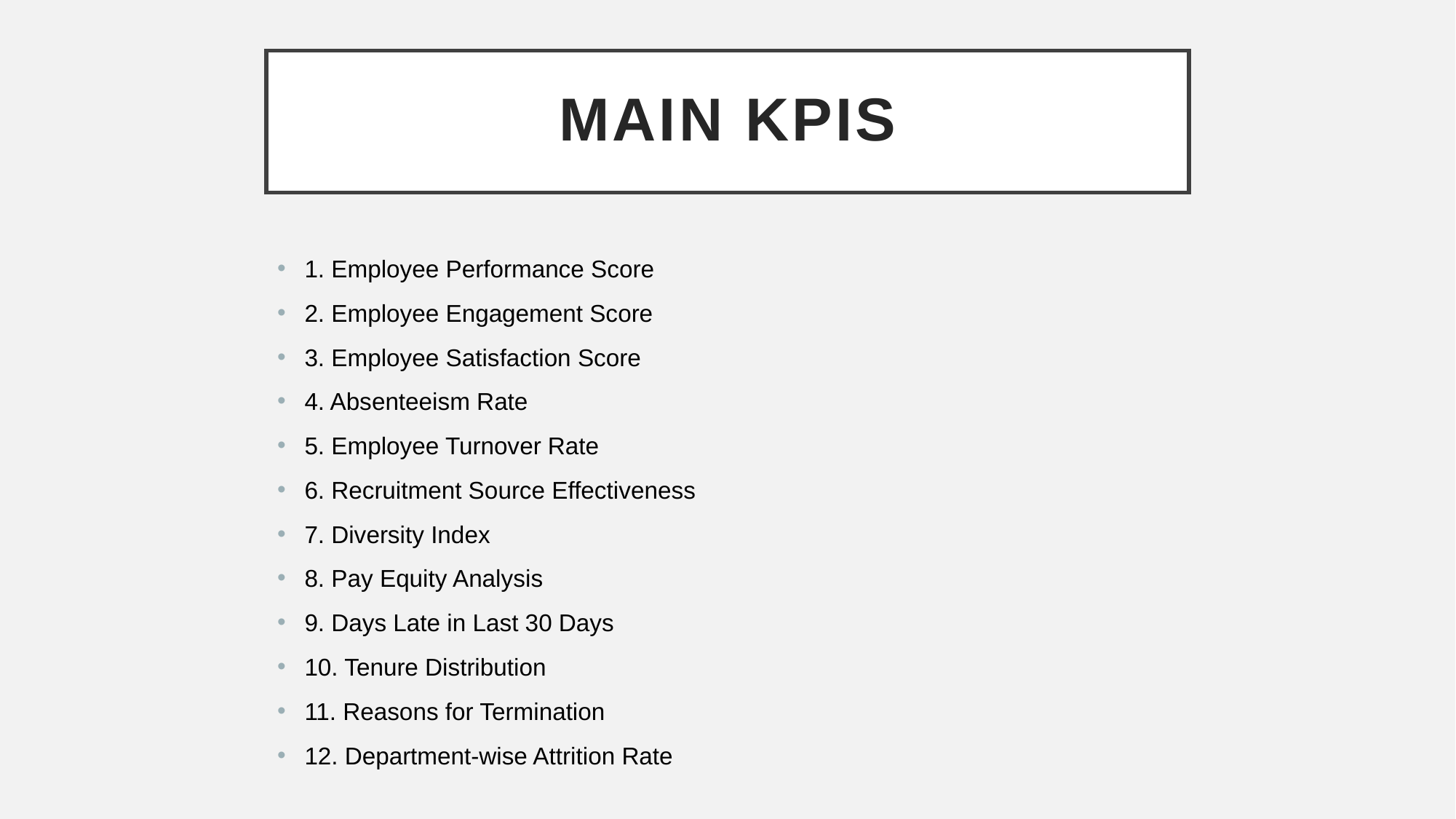

# MAIN KPIs
1. Employee Performance Score
2. Employee Engagement Score
3. Employee Satisfaction Score
4. Absenteeism Rate
5. Employee Turnover Rate
6. Recruitment Source Effectiveness
7. Diversity Index
8. Pay Equity Analysis
9. Days Late in Last 30 Days
10. Tenure Distribution
11. Reasons for Termination
12. Department-wise Attrition Rate